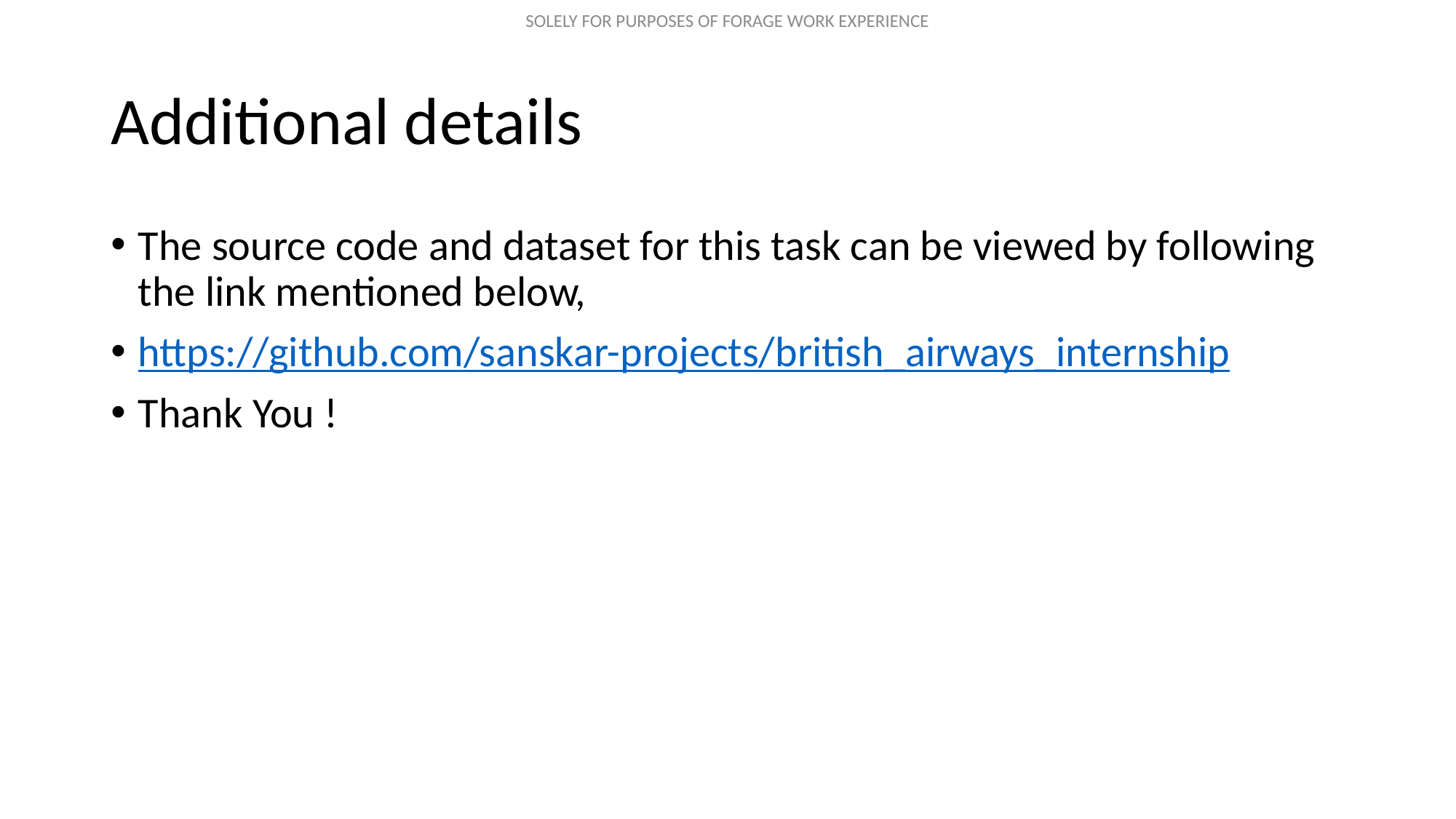

# Additional details
The source code and dataset for this task can be viewed by following the link mentioned below,
https://github.com/sanskar-projects/british_airways_internship
Thank You !